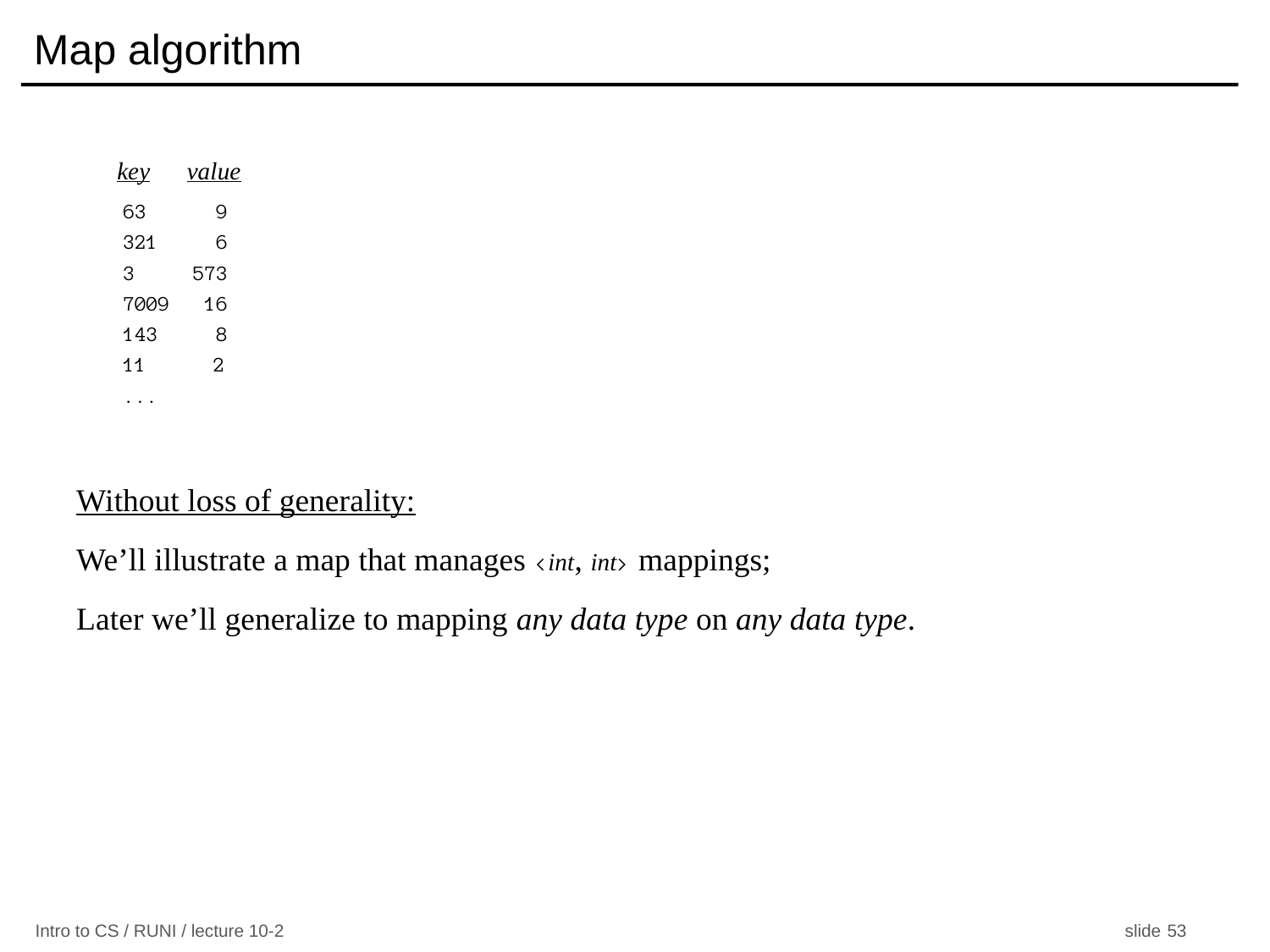

Map algorithm
key      value
63      9
321     6
3     573
7009   16
143     8
     2
...

Without loss of generality:
We’ll illustrate a map that manages <int, int> mappings;
Later we’ll generalize to mapping any data type on any data type.